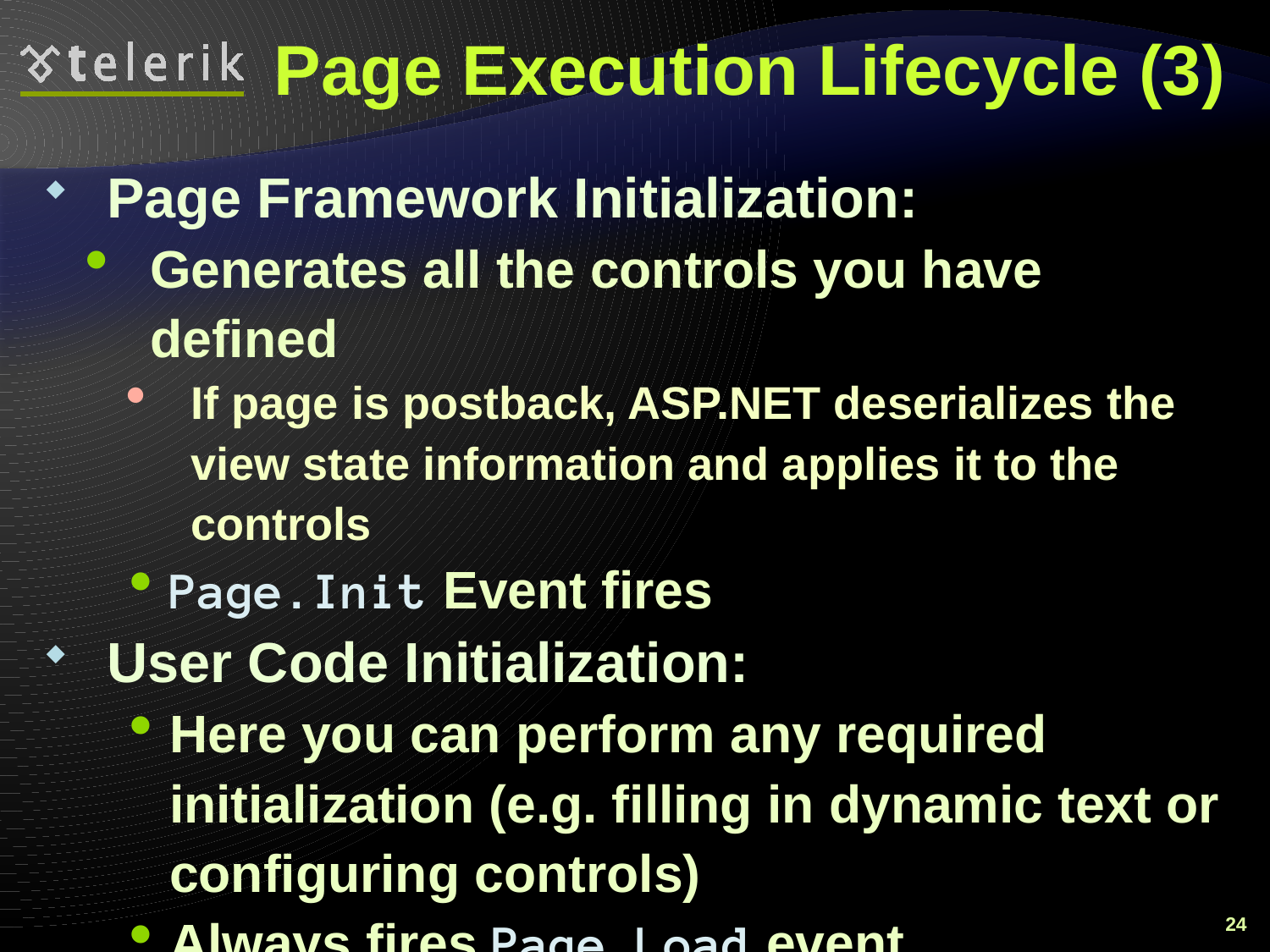

# Page Execution Lifecycle (3)
Page Framework Initialization:
Generates all the controls you have defined
If page is postback, ASP.NET deserializes the view state information and applies it to the controls
Page.Init Event fires
User Code Initialization:
Here you can perform any required initialization (e.g. filling in dynamic text or configuring controls)
Always fires Page.Load event
Page.IsPostBack – commonly used in it
24